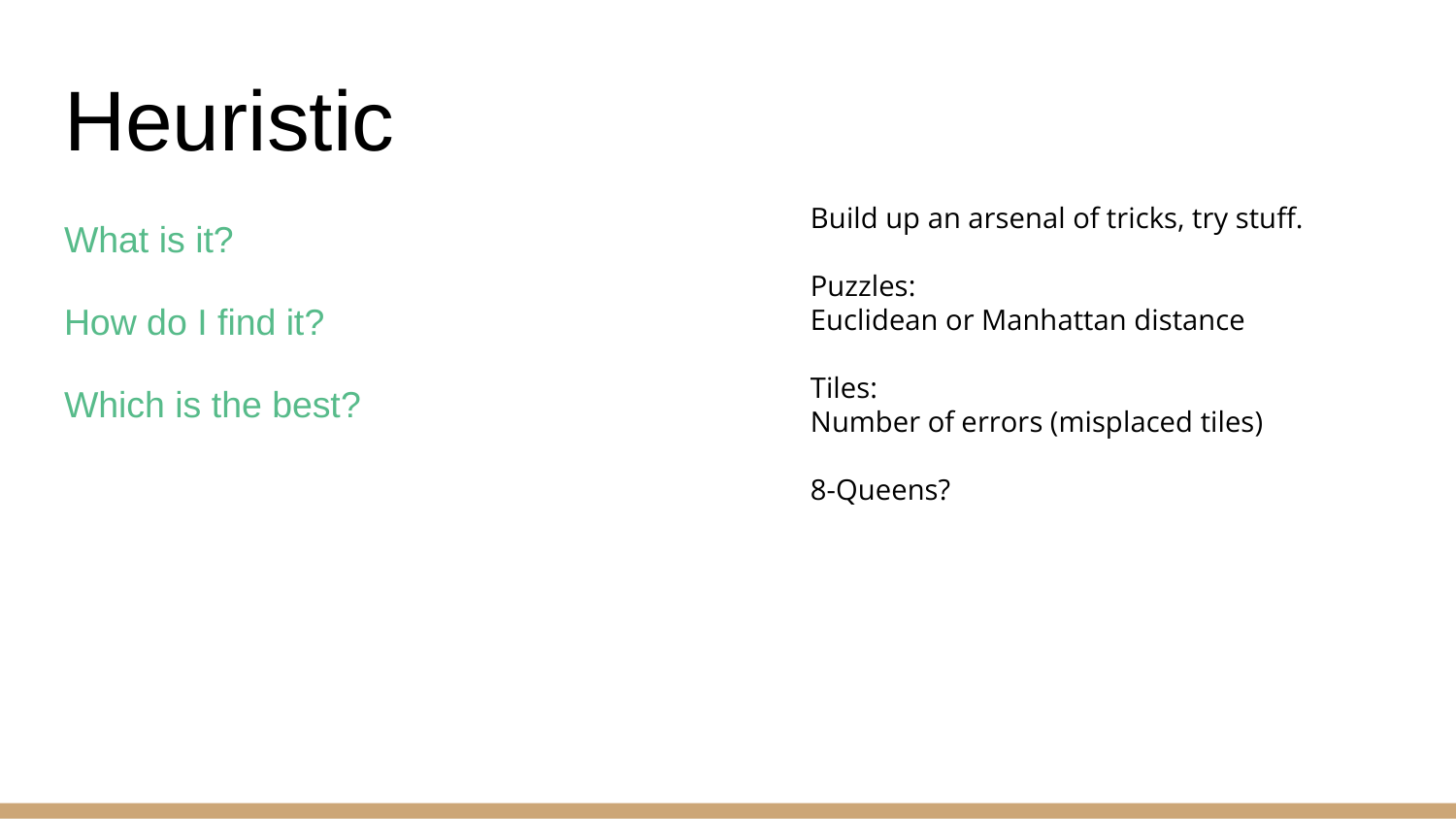

# Heuristic
Build up an arsenal of tricks, try stuff.

Puzzles:
Euclidean or Manhattan distance

Tiles:
Number of errors (misplaced tiles)

8-Queens?

What is it?
How do I find it?
Which is the best?